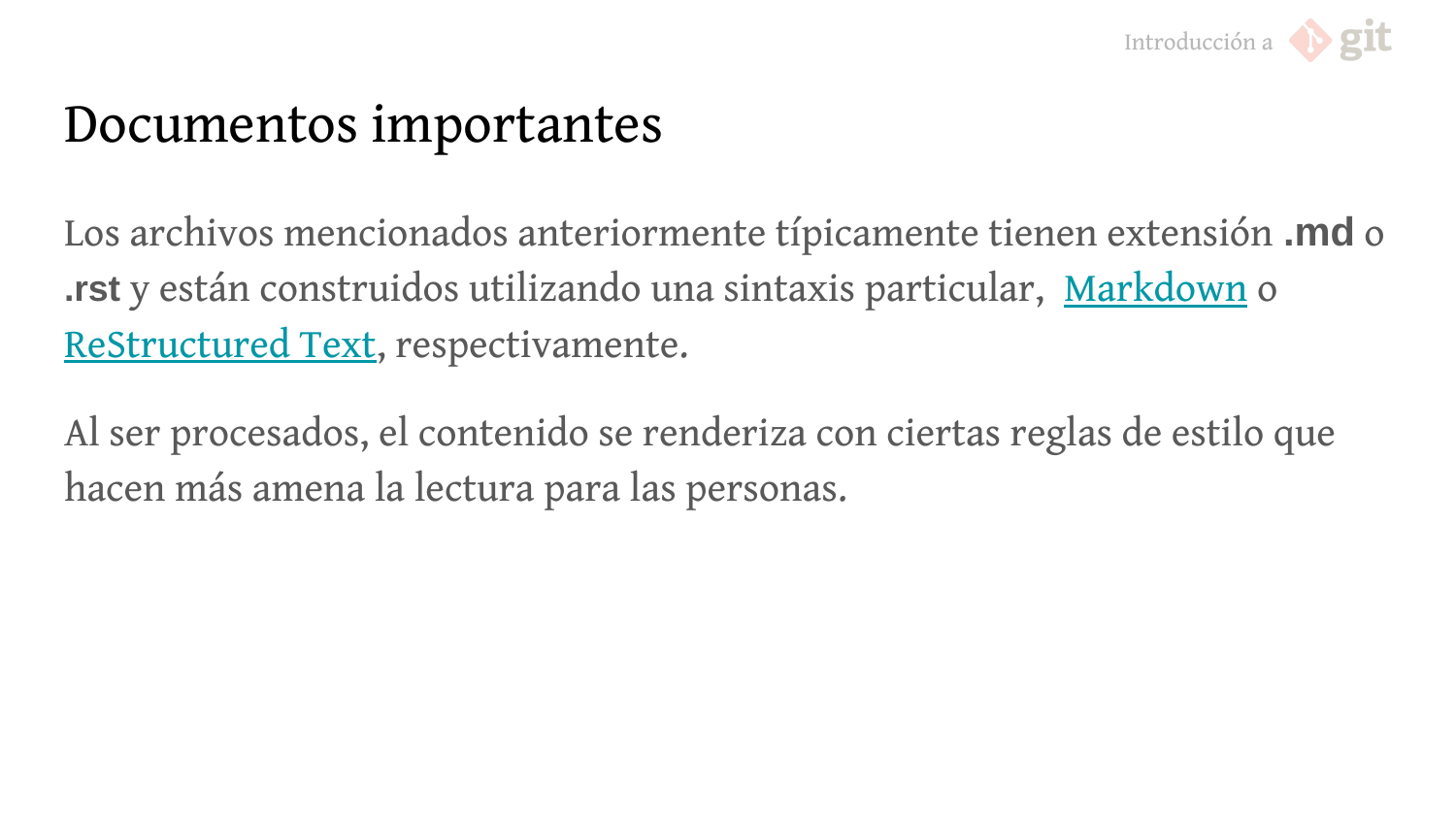

# Documentos importantes
Los archivos mencionados anteriormente típicamente tienen extensión .md o .rst y están construidos utilizando una sintaxis particular,  Markdown o ReStructured Text, respectivamente.
Al ser procesados, el contenido se renderiza con ciertas reglas de estilo que hacen más amena la lectura para las personas.